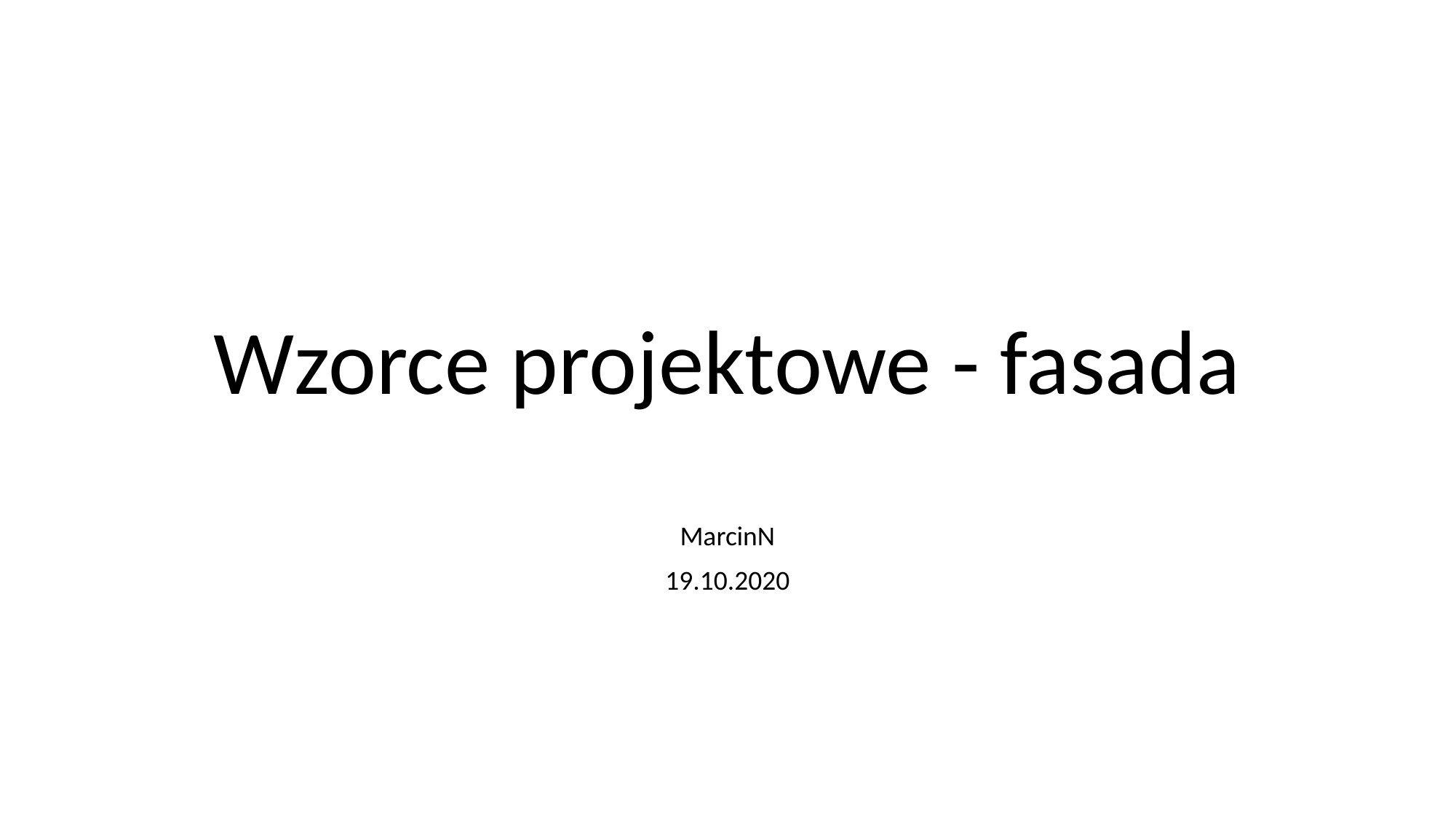

# Wzorce projektowe - fasada
MarcinN
19.10.2020